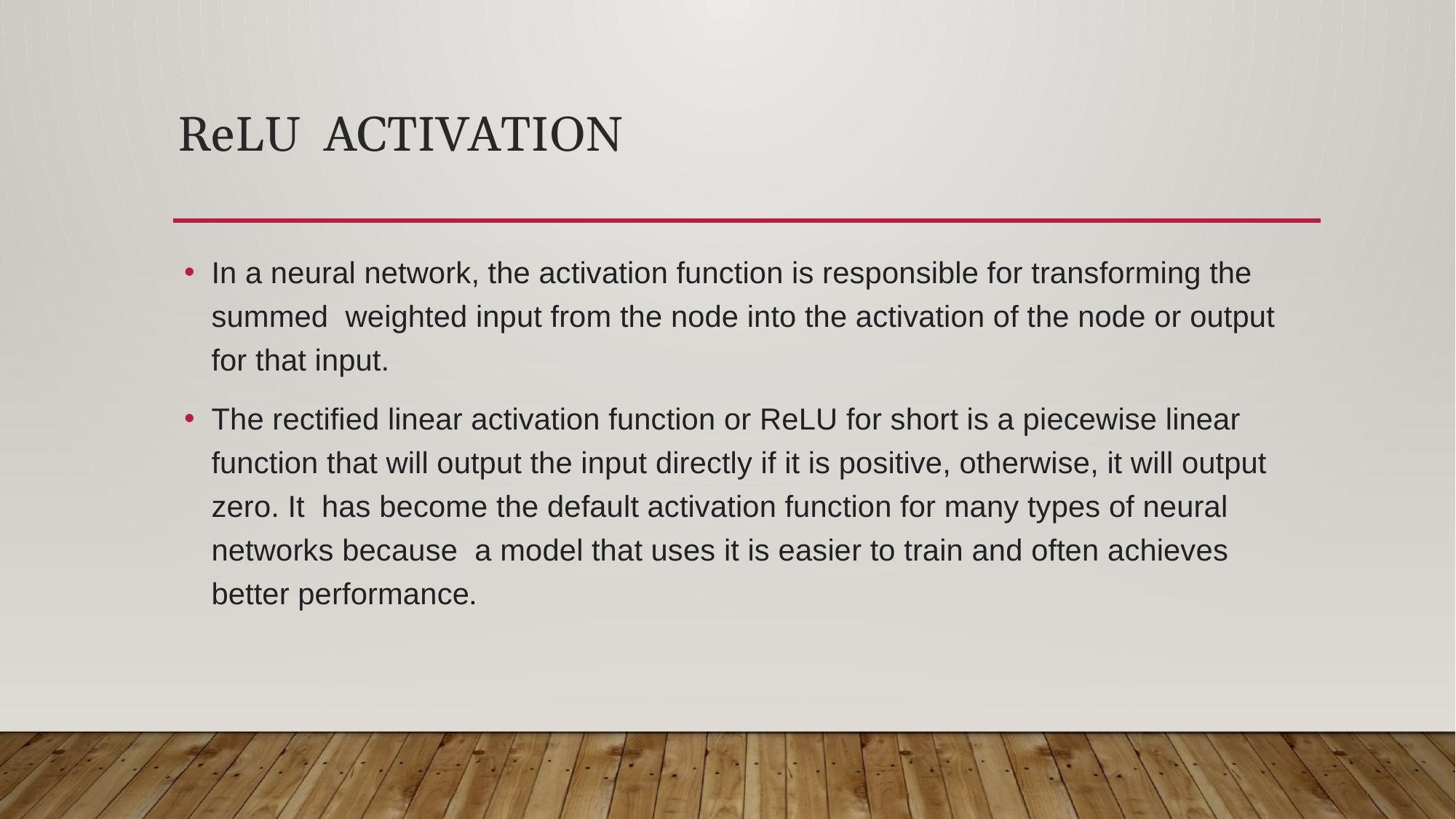

# ReLU  ACTIVATION
In a neural network, the activation function is responsible for transforming the summed  weighted input from the node into the activation of the node or output for that input.
The rectified linear activation function or ReLU for short is a piecewise linear  function that will output the input directly if it is positive, otherwise, it will output zero. It  has become the default activation function for many types of neural networks because  a model that uses it is easier to train and often achieves better performance.